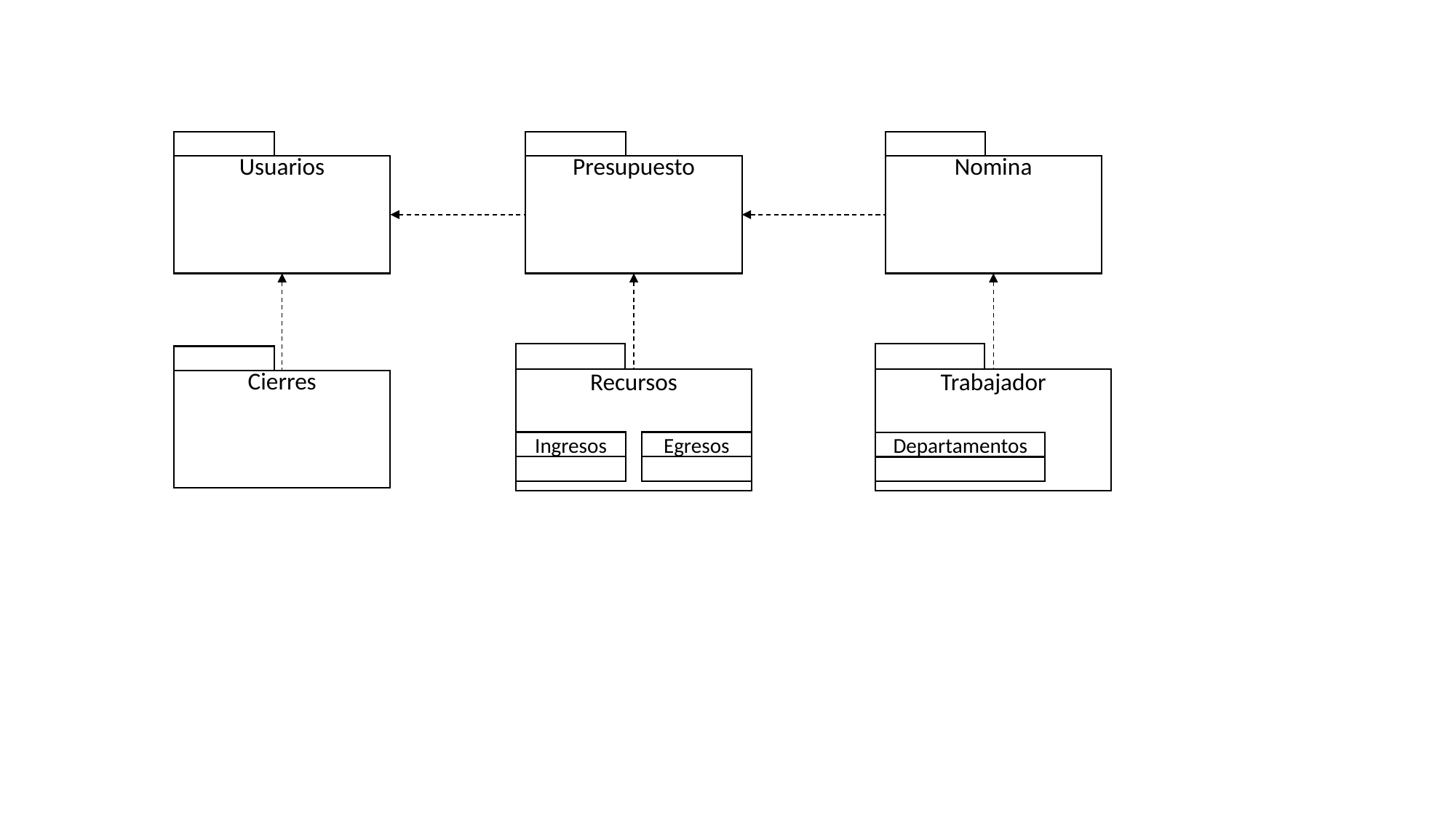

Usuarios

Presupuesto

Nomina

Recursos

Ingresos

Egresos

Trabajador

Departamentos

Cierres